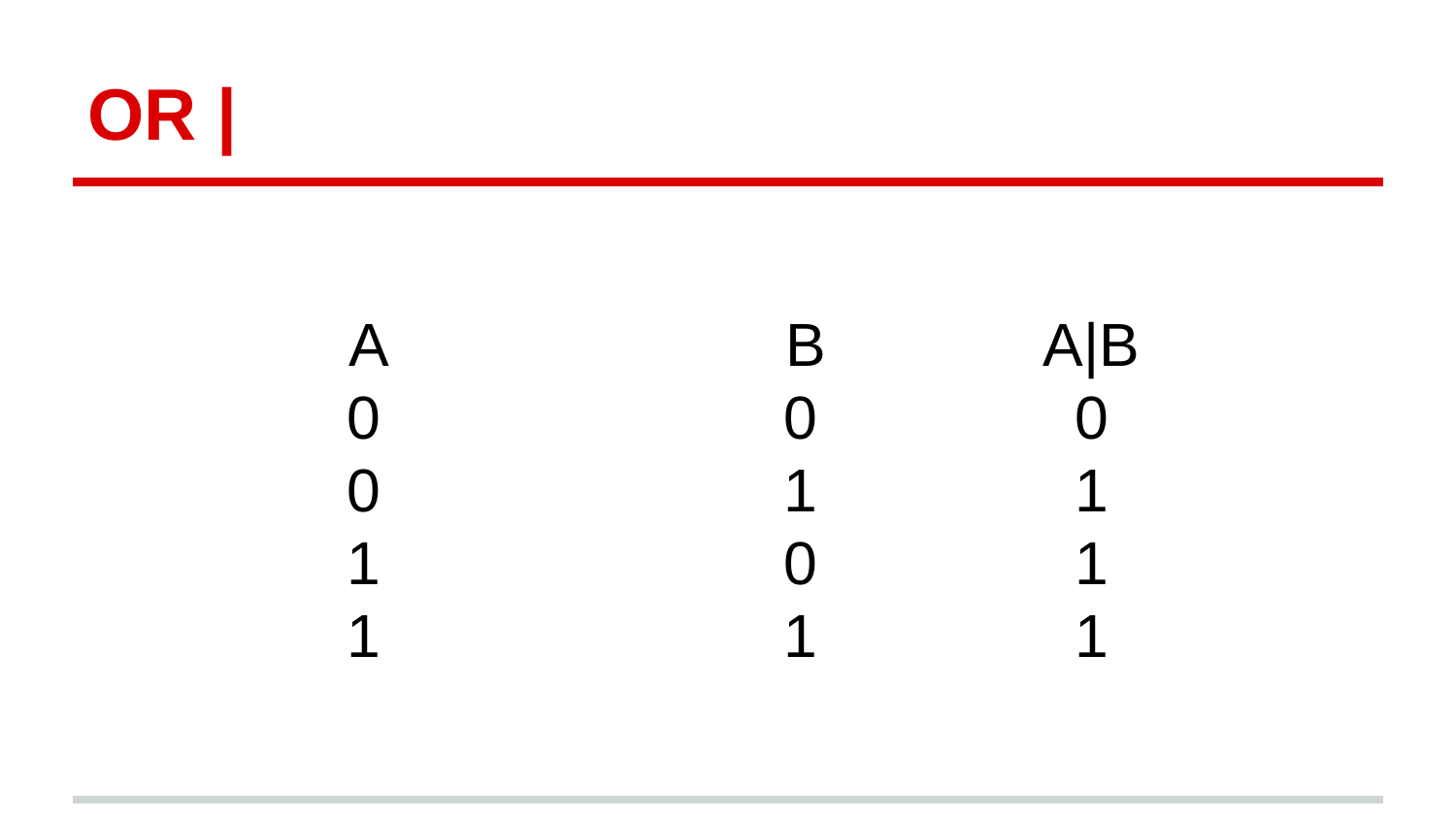

# OR |
  A			  B		A|B
0			0		0
0			1		1
1			0		1
1			1		1